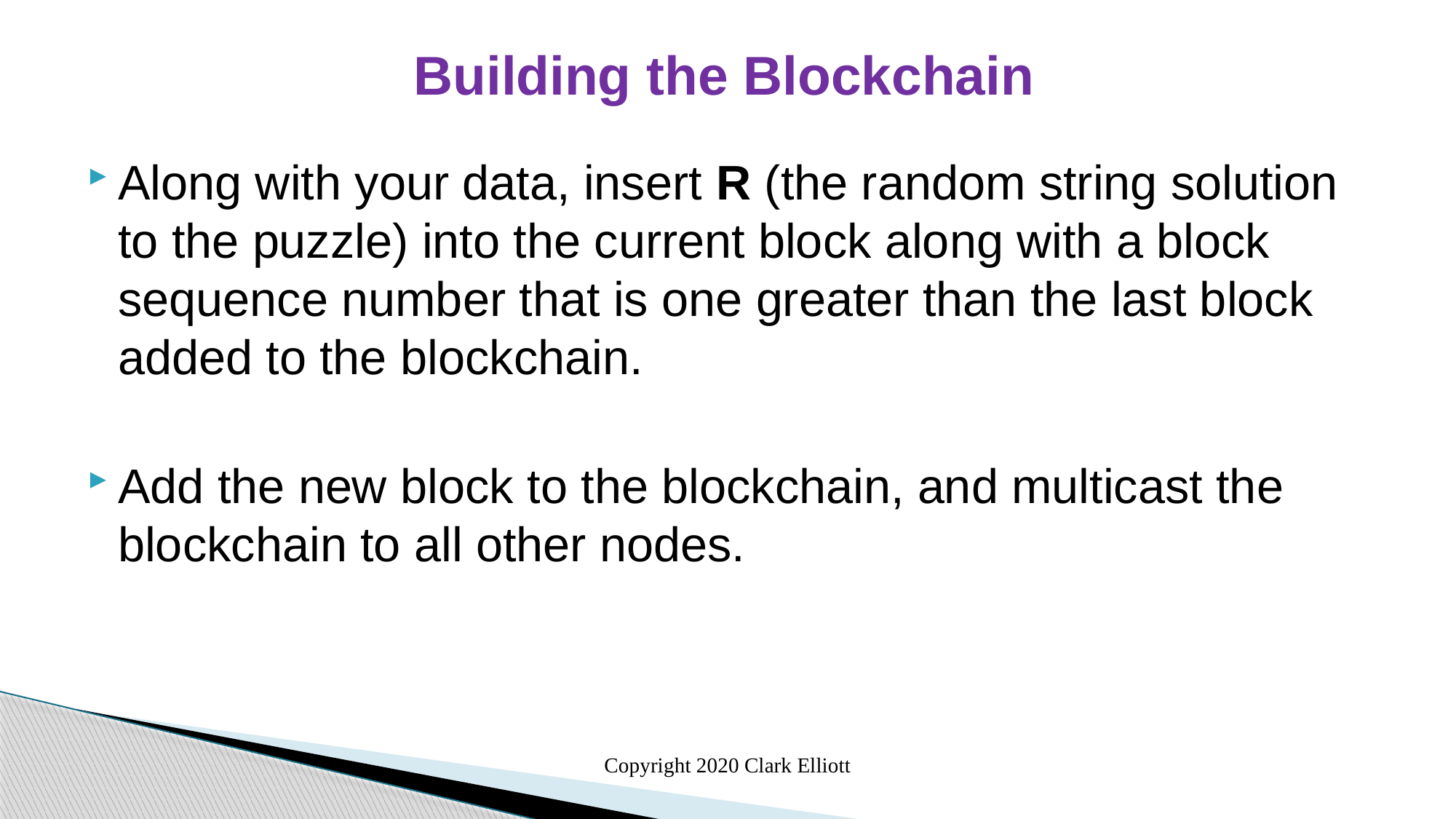

Building the Blockchain
Along with your data, insert R (the random string solution to the puzzle) into the current block along with a block sequence number that is one greater than the last block added to the blockchain.

Add the new block to the blockchain, and multicast the blockchain to all other nodes.
Copyright 2020 Clark Elliott